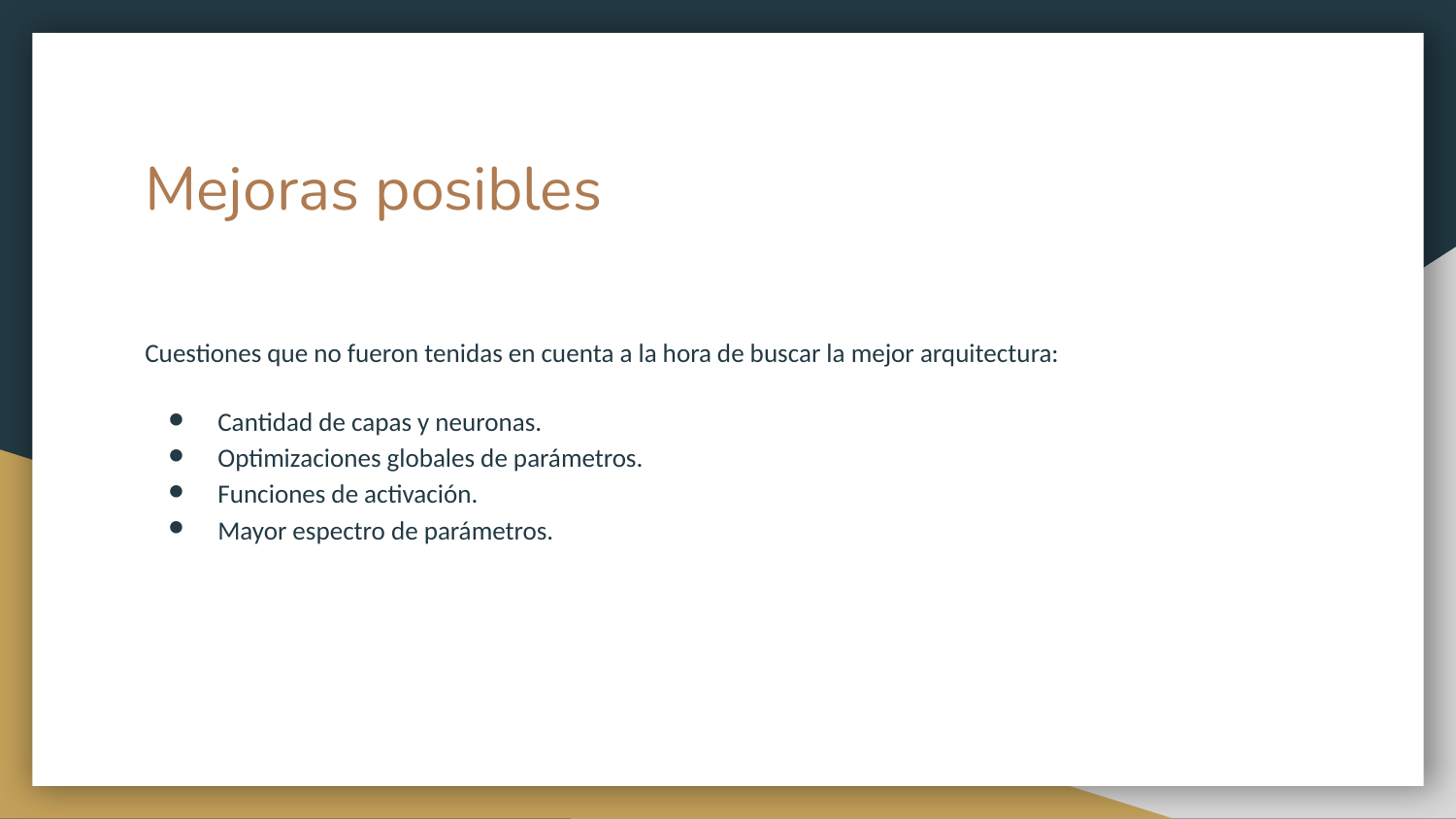

# Mejoras posibles
Cuestiones que no fueron tenidas en cuenta a la hora de buscar la mejor arquitectura:
Cantidad de capas y neuronas.
Optimizaciones globales de parámetros.
Funciones de activación.
Mayor espectro de parámetros.